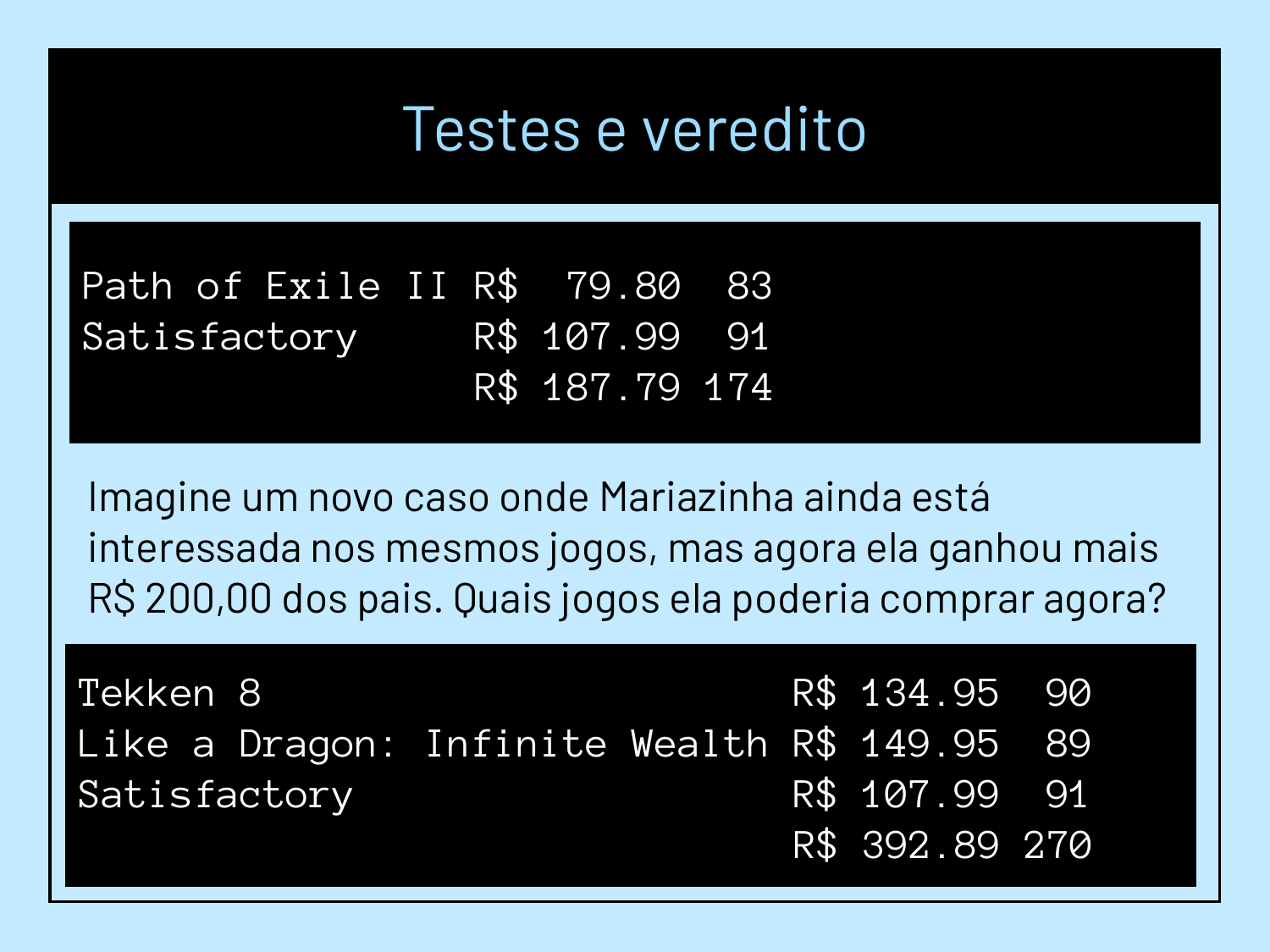

Testes e veredito
Path of Exile II R$  79.80  83
Satisfactory     R$ 107.99  91
                 R$ 187.79 174
Imagine um novo caso onde Mariazinha ainda está interessada nos mesmos jogos, mas agora ela ganhou mais R$ 200,00 dos pais. Quais jogos ela poderia comprar agora?
Tekken 8                       R$ 134.95  90
Like a Dragon: Infinite Wealth R$ 149.95  89
Satisfactory                   R$ 107.99  91
                               R$ 392.89 270